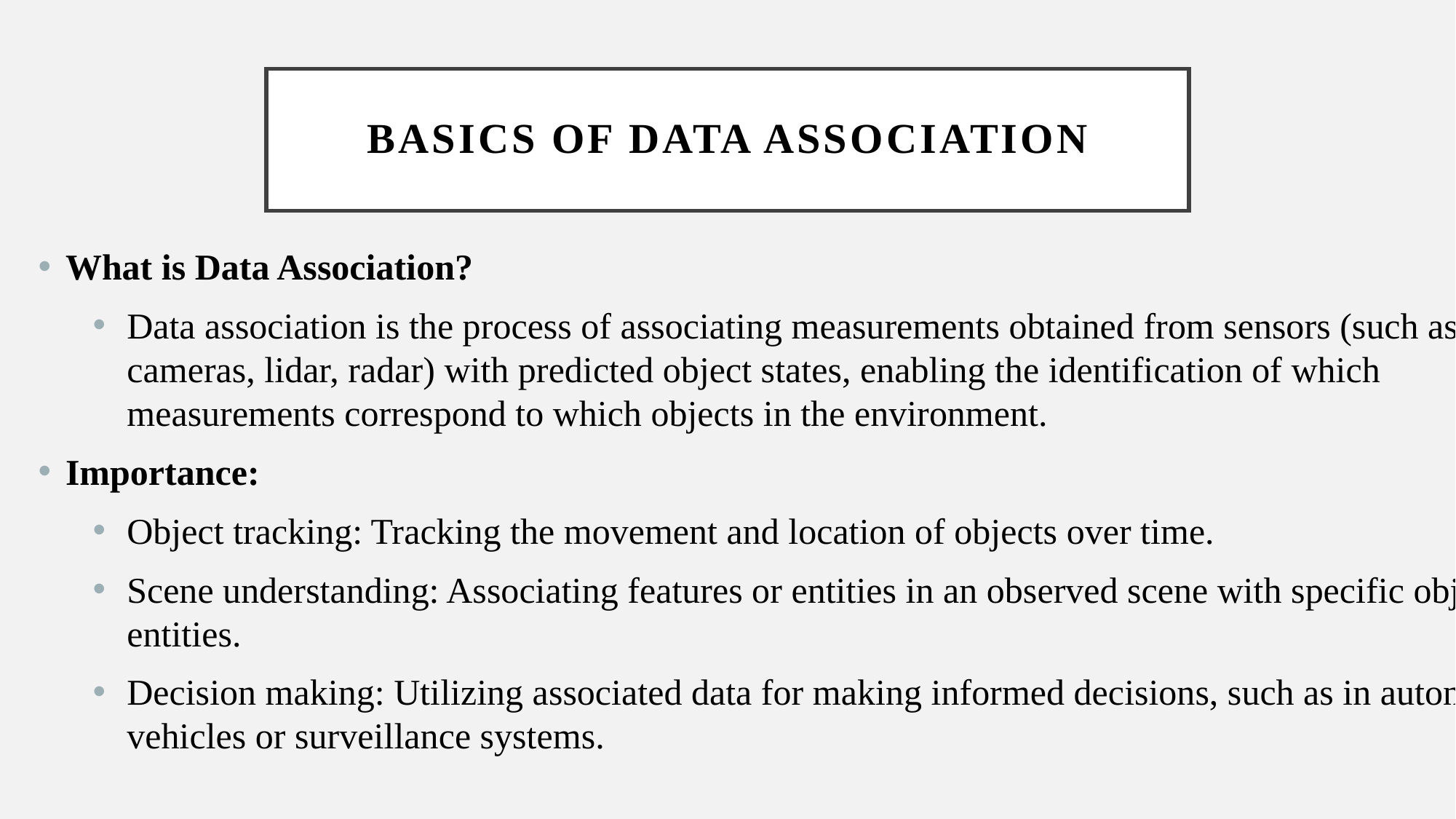

# Basics of Data Association
What is Data Association?
Data association is the process of associating measurements obtained from sensors (such as cameras, lidar, radar) with predicted object states, enabling the identification of which measurements correspond to which objects in the environment.
Importance:
Object tracking: Tracking the movement and location of objects over time.
Scene understanding: Associating features or entities in an observed scene with specific objects or entities.
Decision making: Utilizing associated data for making informed decisions, such as in autonomous vehicles or surveillance systems.